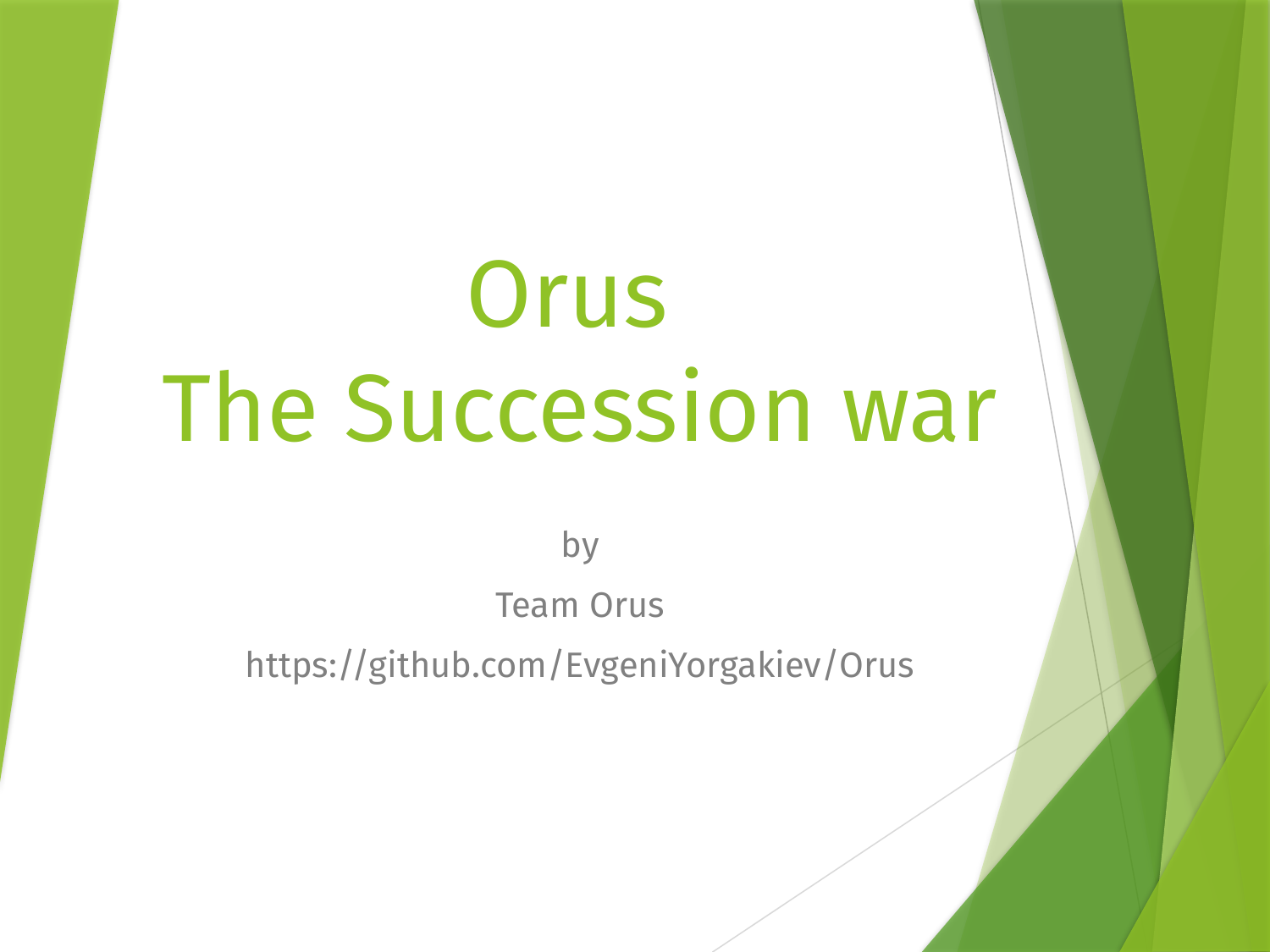

# Orus The Succession war
by
Team Orus
https://github.com/EvgeniYorgakiev/Orus